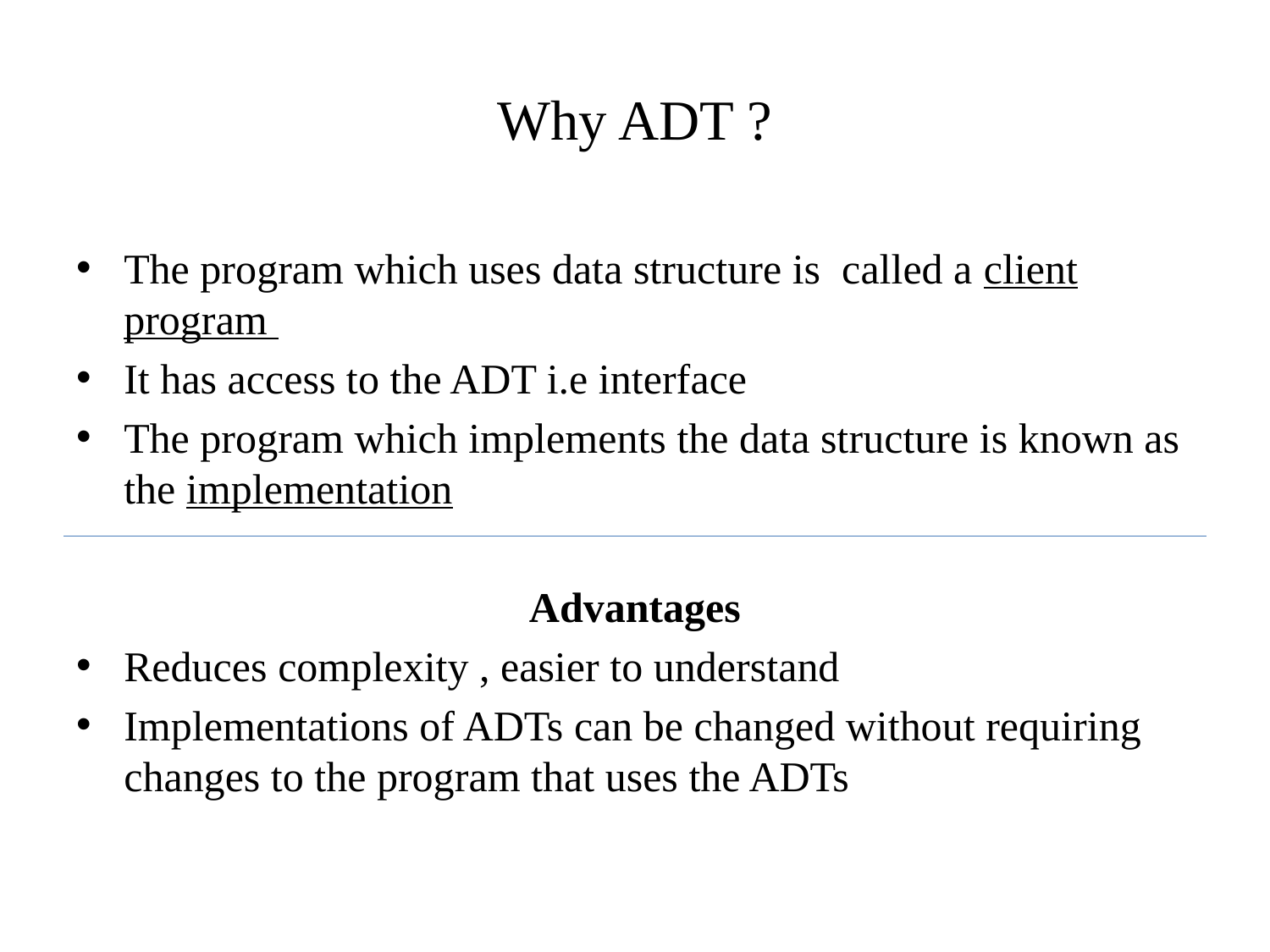

# Why ADT ?

The program which uses data structure is  called a client program
It has access to the ADT i.e interface
The program which implements the data structure is known as the implementation

Advantages
Reduces complexity , easier to understand
Implementations of ADTs can be changed without requiring changes to the program that uses the ADTs